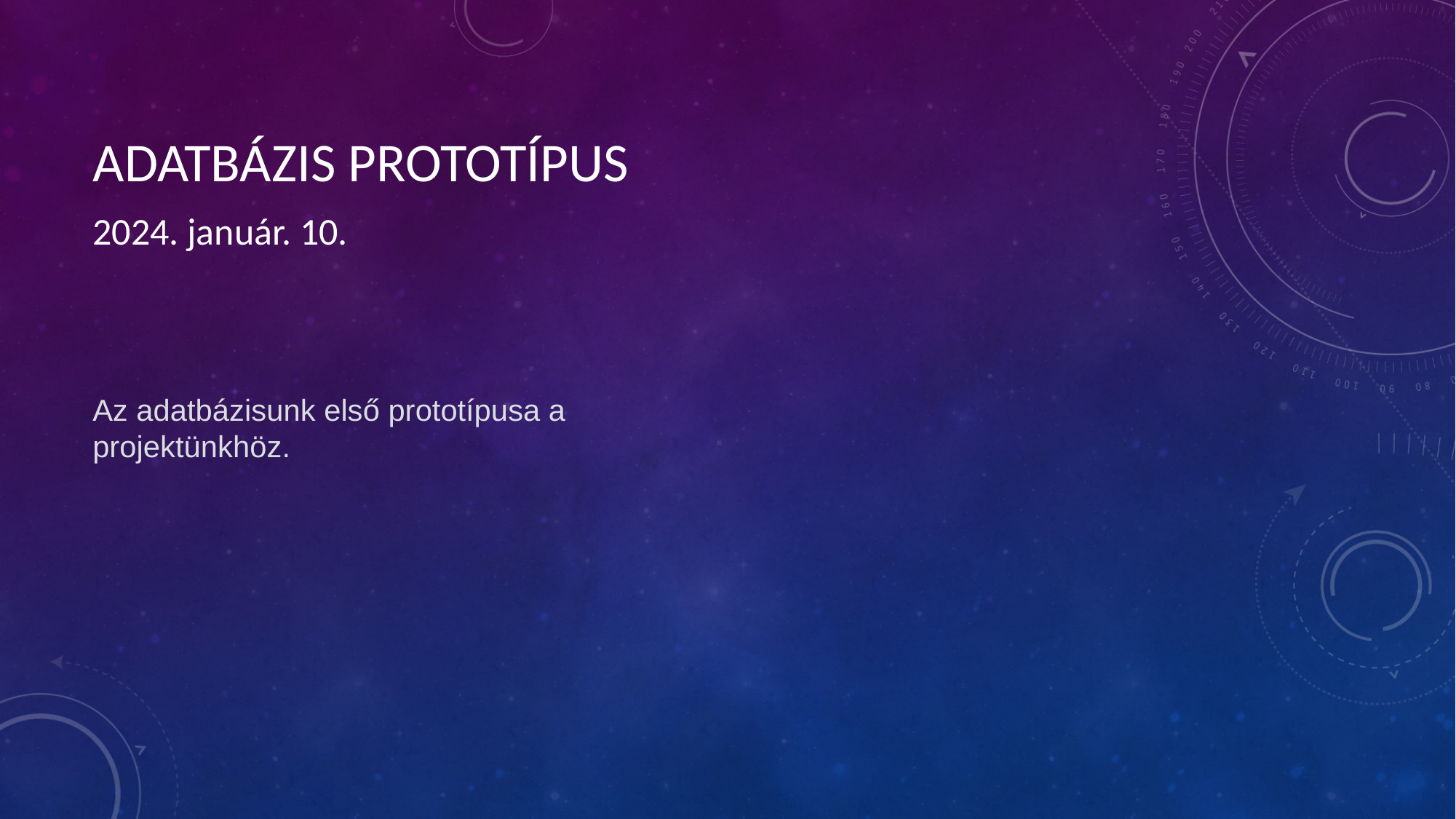

# Adatbázis prototípus
2024. január. 10.

Az adatbázisunk első prototípusa a projektünkhöz.